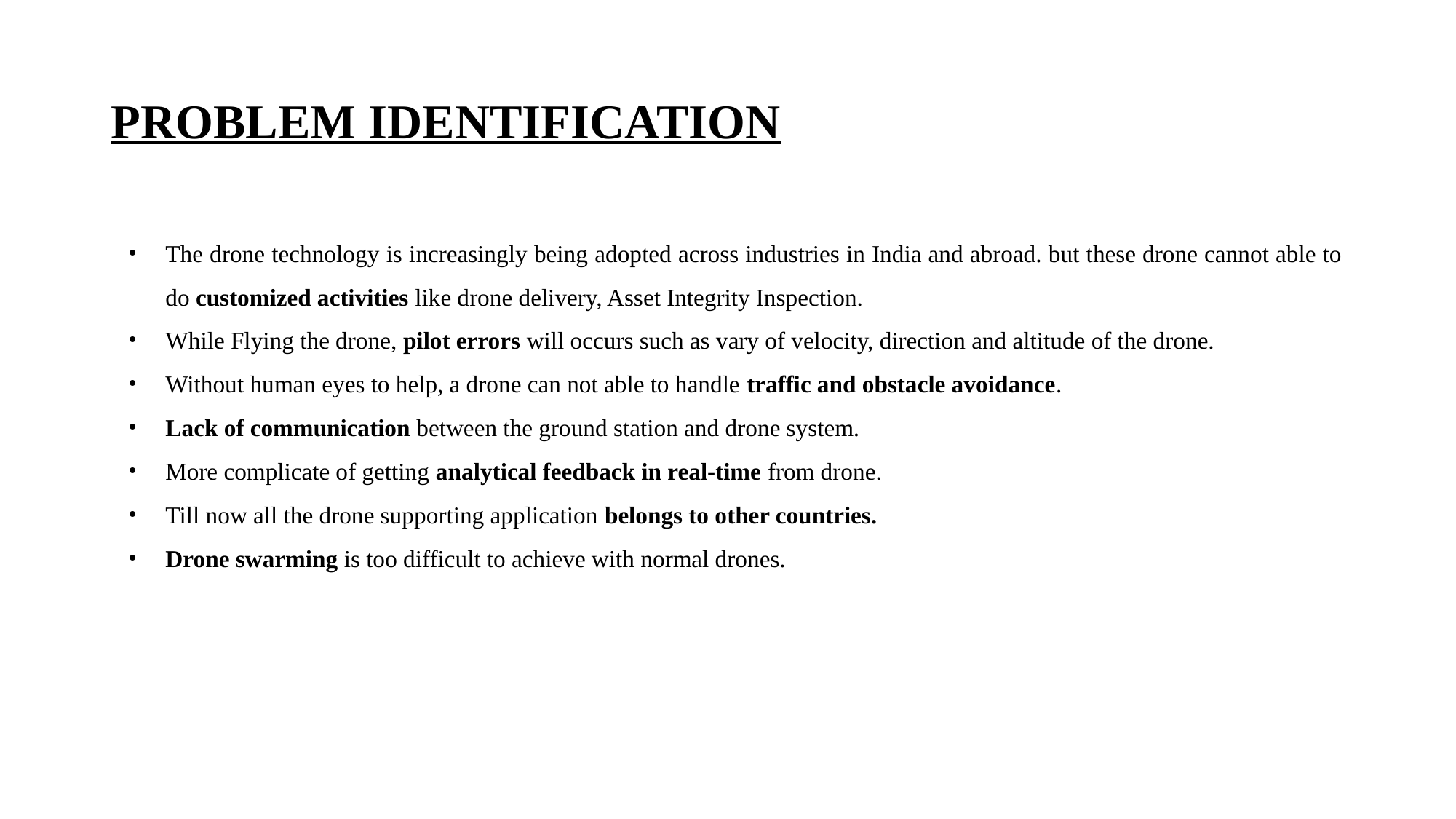

# PROBLEM IDENTIFICATION

The drone technology is increasingly being adopted across industries in India and abroad. but these drone cannot able to do customized activities like drone delivery, Asset Integrity Inspection.
While Flying the drone, pilot errors will occurs such as vary of velocity, direction and altitude of the drone.
Without human eyes to help, a drone can not able to handle traffic and obstacle avoidance.
Lack of communication between the ground station and drone system.
More complicate of getting analytical feedback in real-time from drone.
Till now all the drone supporting application belongs to other countries.
Drone swarming is too difficult to achieve with normal drones.